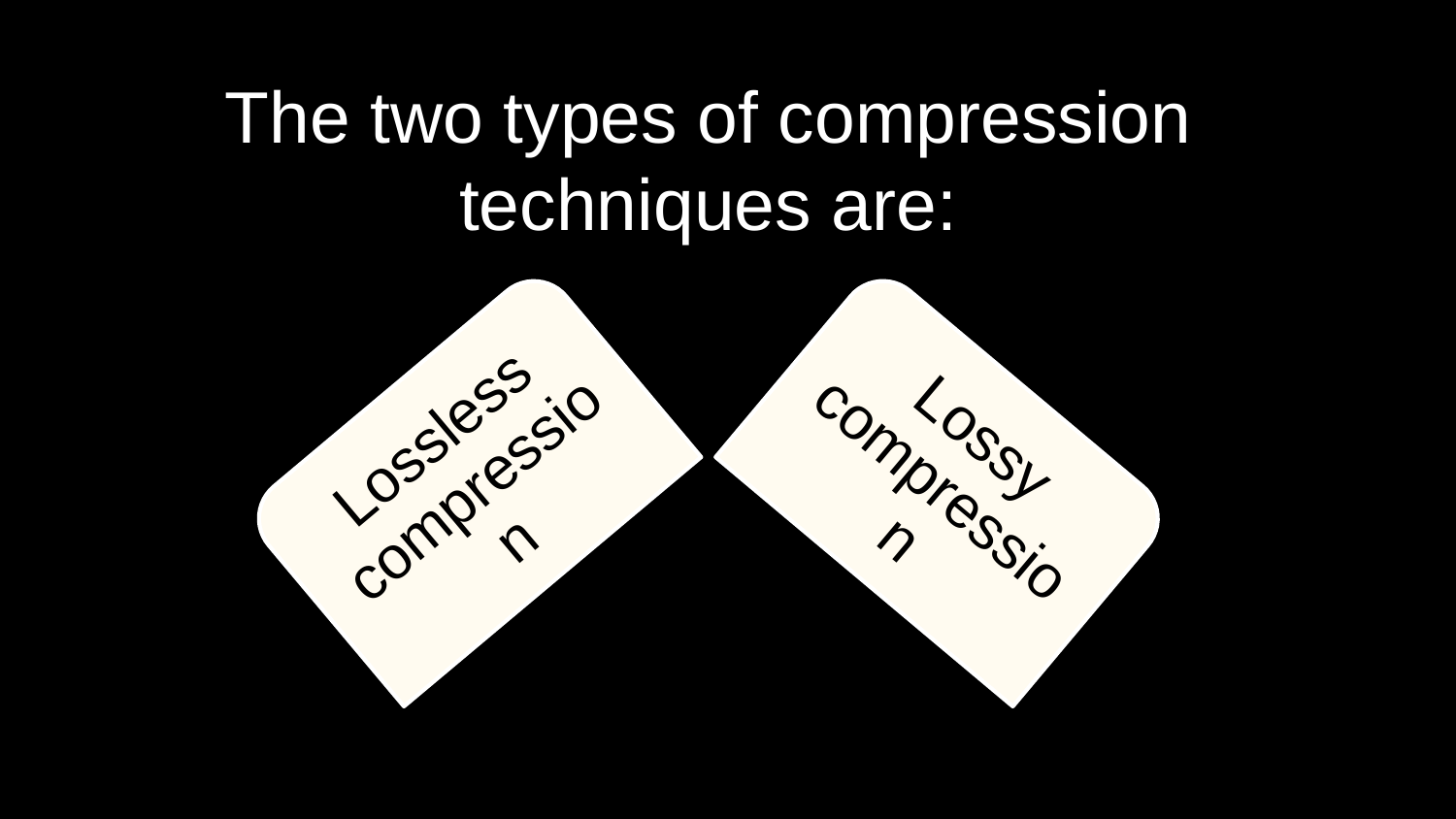

The two types of compression techniques are:

Lossless compression
Lossy compression